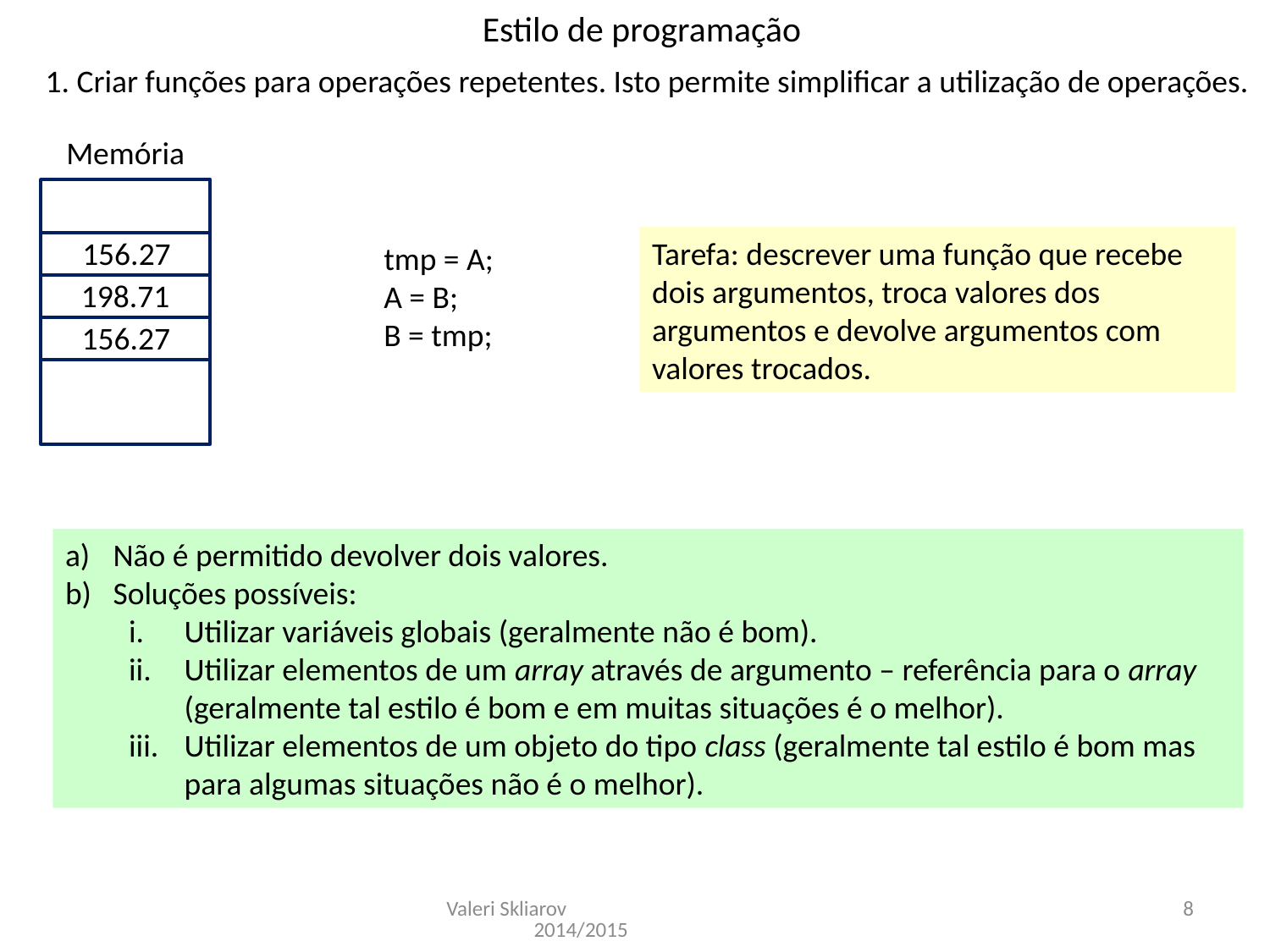

Estilo de programação
1. Criar funções para operações repetentes. Isto permite simplificar a utilização de operações.
Memória

156.27

198.71
156.27
tmp = A;
A = B;
B = tmp;
Tarefa: descrever uma função que recebe dois argumentos, troca valores dos argumentos e devolve argumentos com valores trocados.
Não é permitido devolver dois valores.
Soluções possíveis:
Utilizar variáveis globais (geralmente não é bom).
Utilizar elementos de um array através de argumento – referência para o array   (geralmente tal estilo é bom e em muitas situações é o melhor).
Utilizar elementos de um objeto do tipo class (geralmente tal estilo é bom mas para algumas situações não é o melhor).
Valeri Skliarov                                                                      2014/2015
8